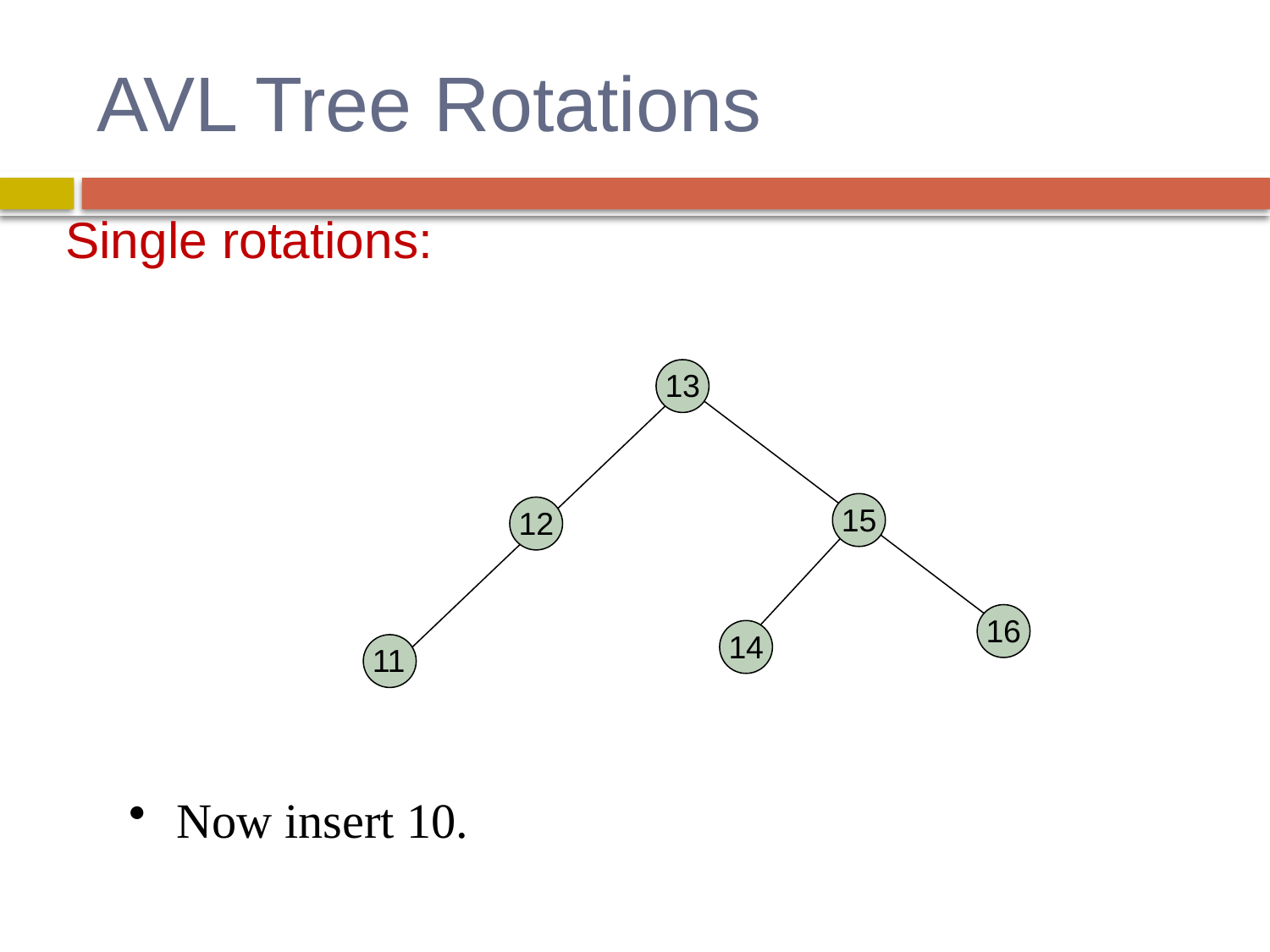

# AVL Tree Rotations
Single rotations:
13
15
12
16
14
11

Now insert 10.